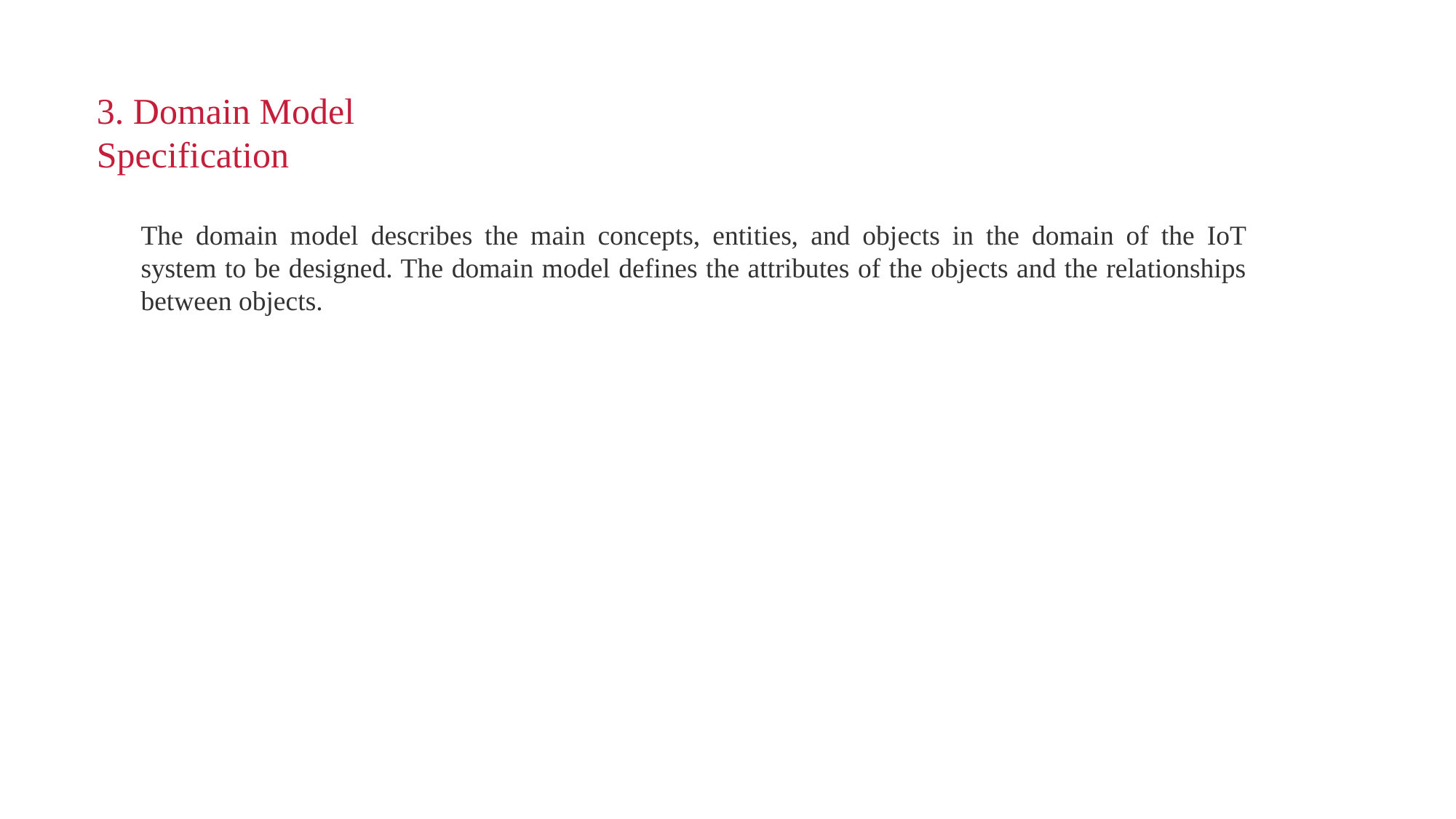

3. Domain Model Specification
The domain model describes the main concepts, entities, and objects in the domain of the IoT system to be designed. The domain model defines the attributes of the objects and the relationships between objects.